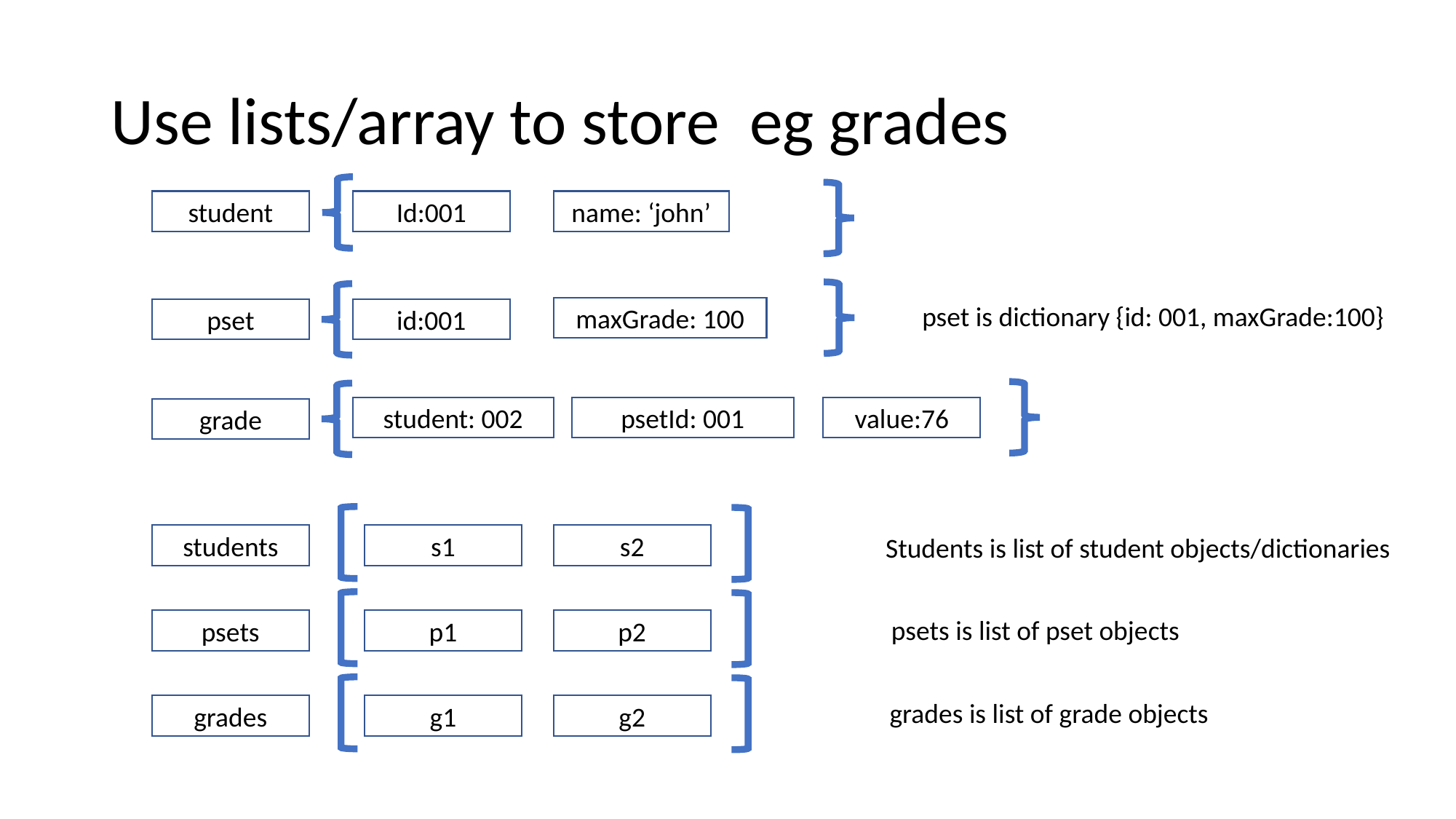

# Use lists/array to store  eg grades

Id:001
student
name: ‘john’

pset is dictionary {id: 001, maxGrade:100}
maxGrade: 100
id:001
pset

value:76
psetId: 001
student: 002
grade

s1
s2
Students is list of student objects/dictionaries
students

psets is list of pset objects
p1
p2
psets

grades is list of grade objects
g1
g2
grades